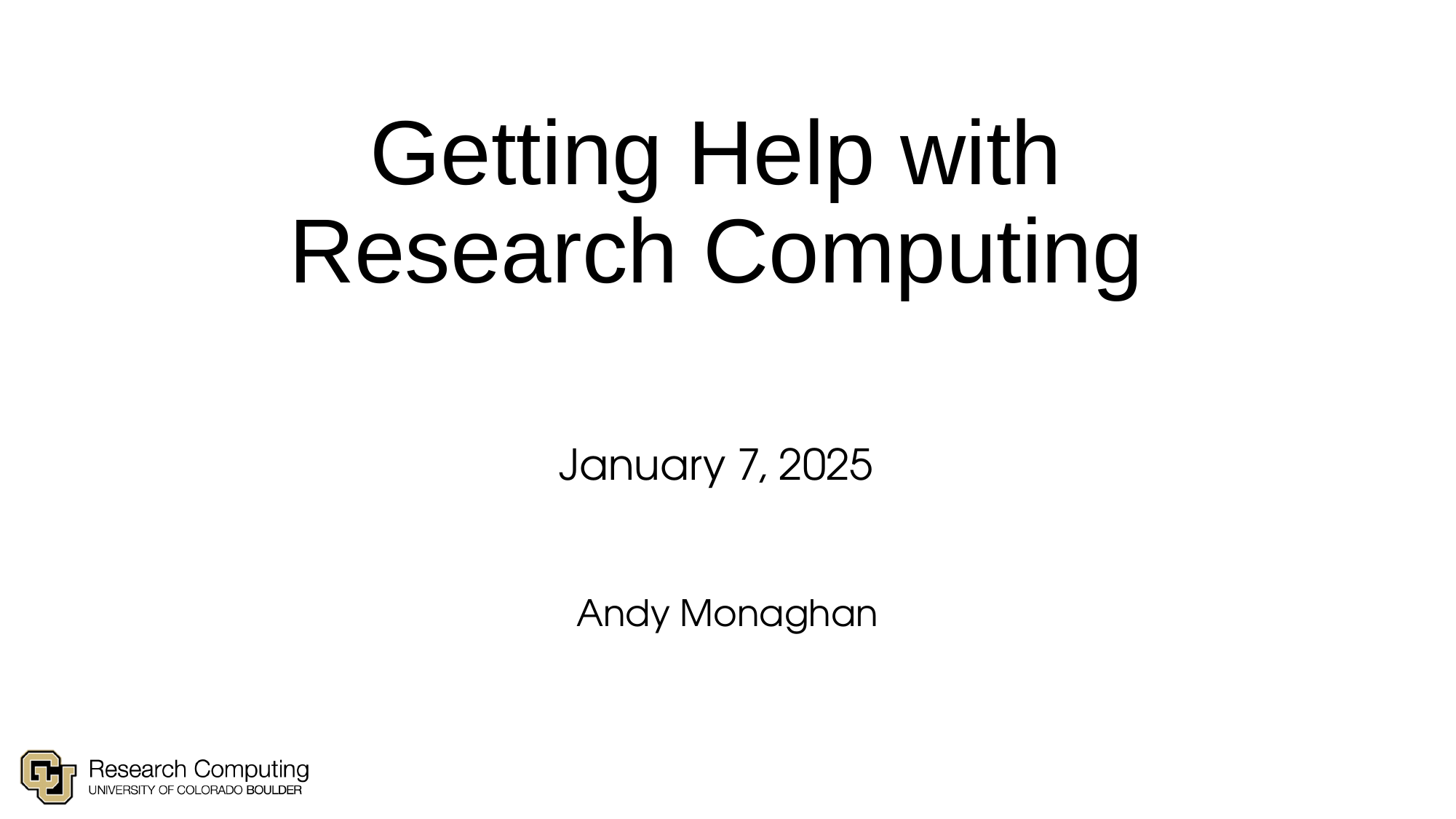

# Getting Help with Research Computing
January 7, 2025
Andy Monaghan